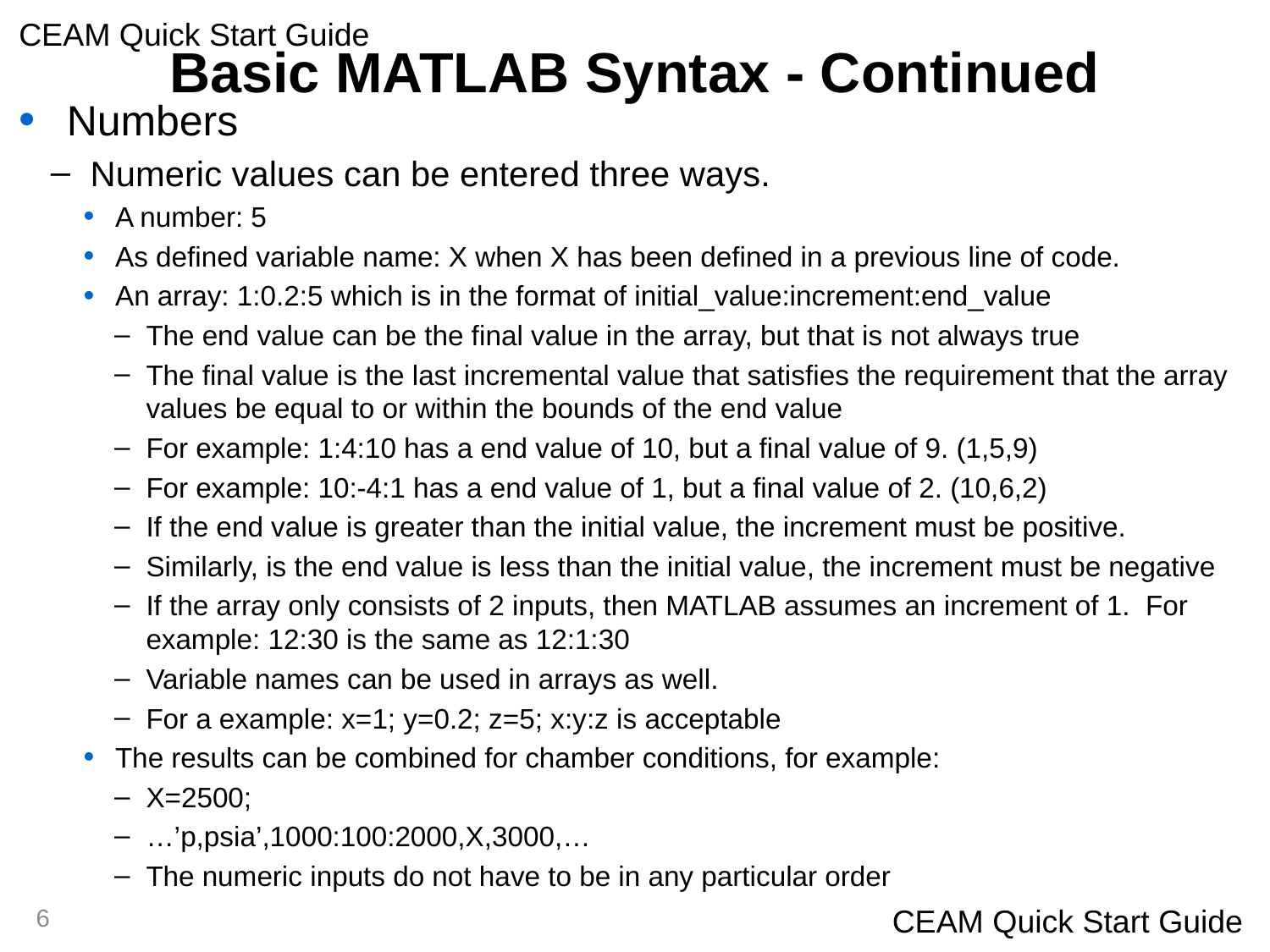

# Basic MATLAB Syntax - Continued
Numbers
Numeric values can be entered three ways.
A number: 5
As defined variable name: X when X has been defined in a previous line of code.
An array: 1:0.2:5 which is in the format of initial_value:increment:end_value
The end value can be the final value in the array, but that is not always true
The final value is the last incremental value that satisfies the requirement that the array values be equal to or within the bounds of the end value
For example: 1:4:10 has a end value of 10, but a final value of 9. (1,5,9)
For example: 10:-4:1 has a end value of 1, but a final value of 2. (10,6,2)
If the end value is greater than the initial value, the increment must be positive.
Similarly, is the end value is less than the initial value, the increment must be negative
If the array only consists of 2 inputs, then MATLAB assumes an increment of 1.  For example: 12:30 is the same as 12:1:30
Variable names can be used in arrays as well.
For a example: x=1; y=0.2; z=5; x:y:z is acceptable
The results can be combined for chamber conditions, for example:
X=2500;
…’p,psia’,1000:100:2000,X,3000,…
The numeric inputs do not have to be in any particular order

6